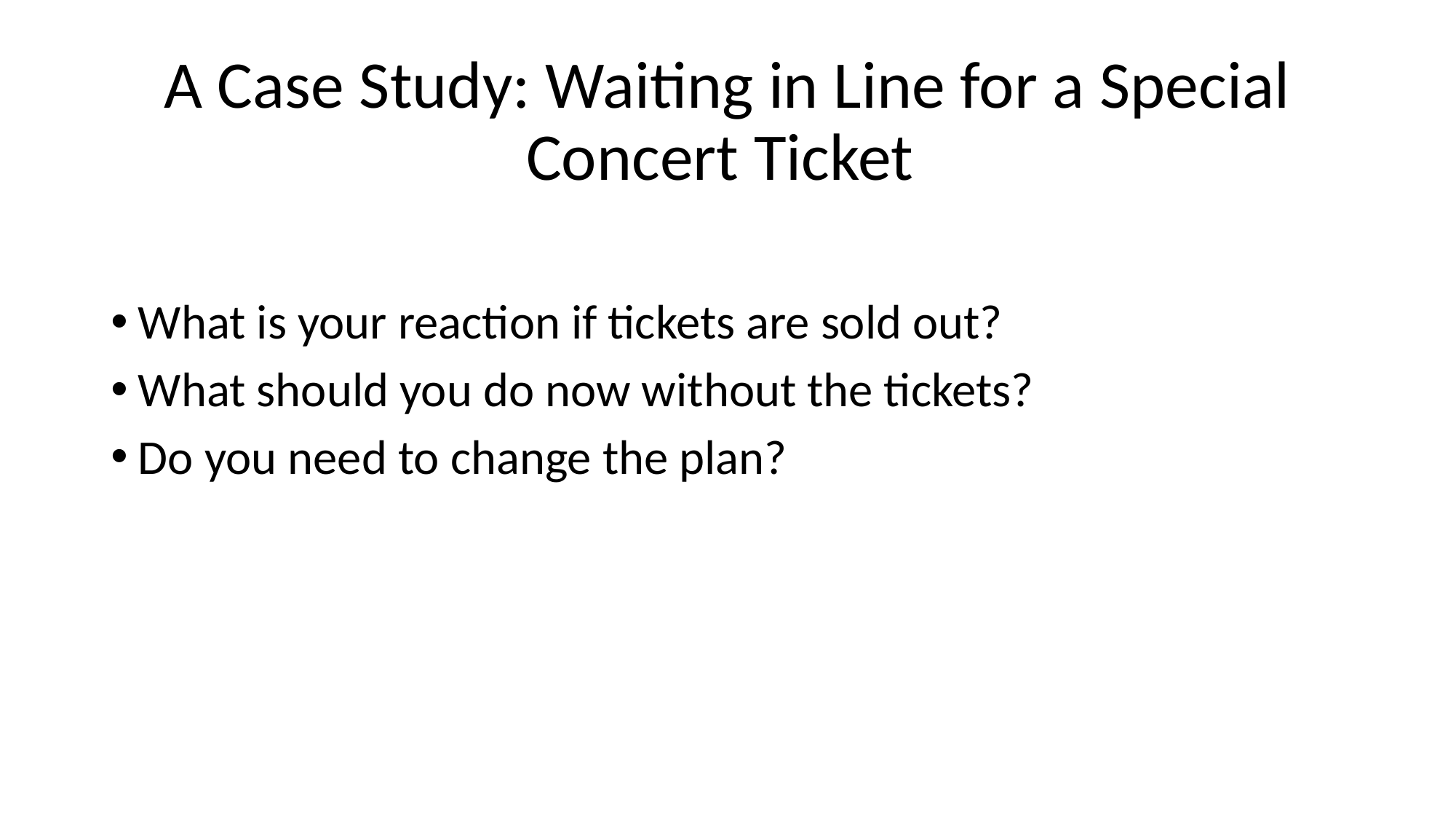

# A Case Study: Waiting in Line for a Special Concert Ticket

What is your reaction if tickets are sold out?
What should you do now without the tickets?
Do you need to change the plan?